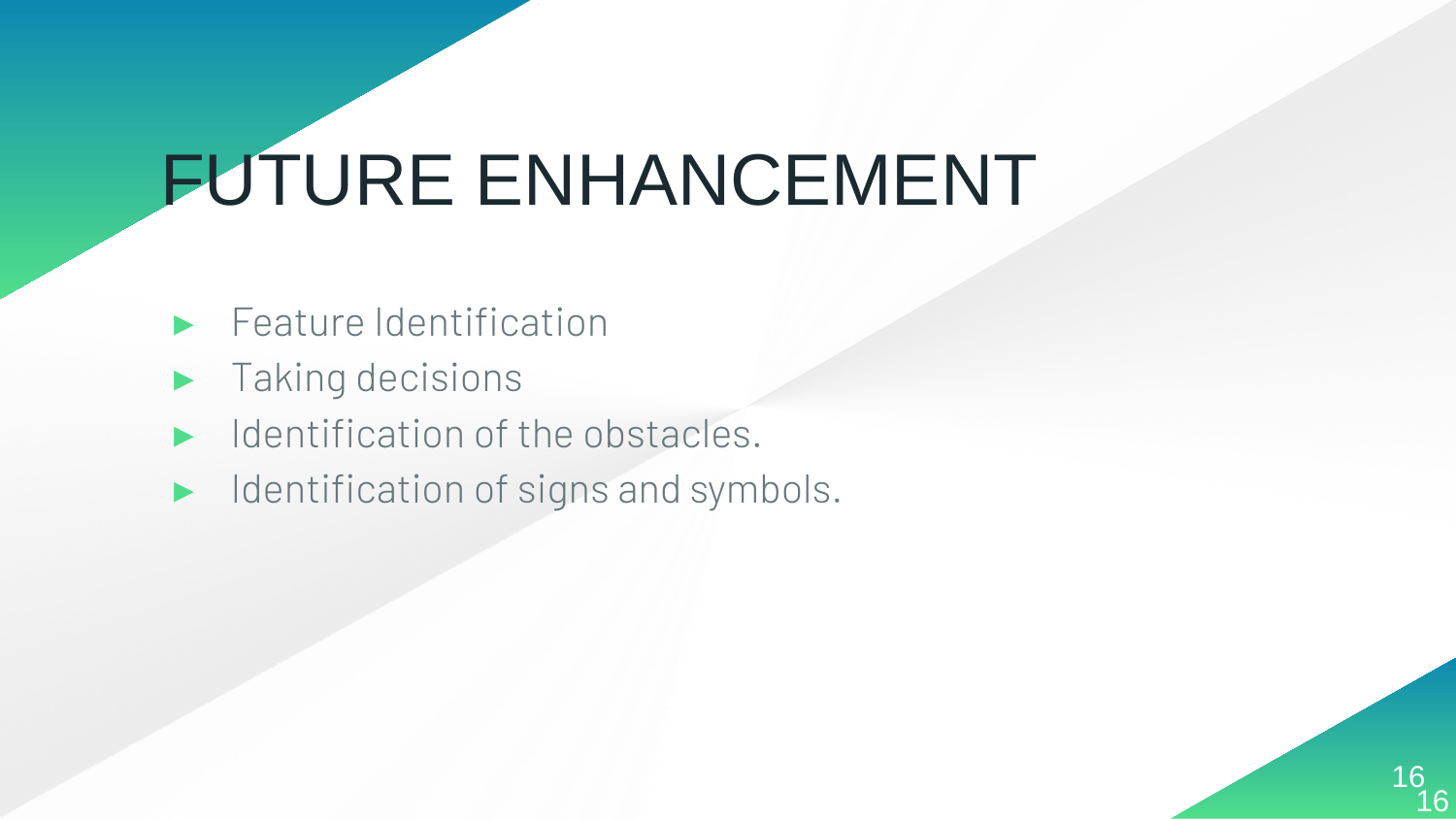

FUTURE ENHANCEMENT
Feature Identification
Taking decisions
Identification of the obstacles.
Identification of signs and symbols.
16
16